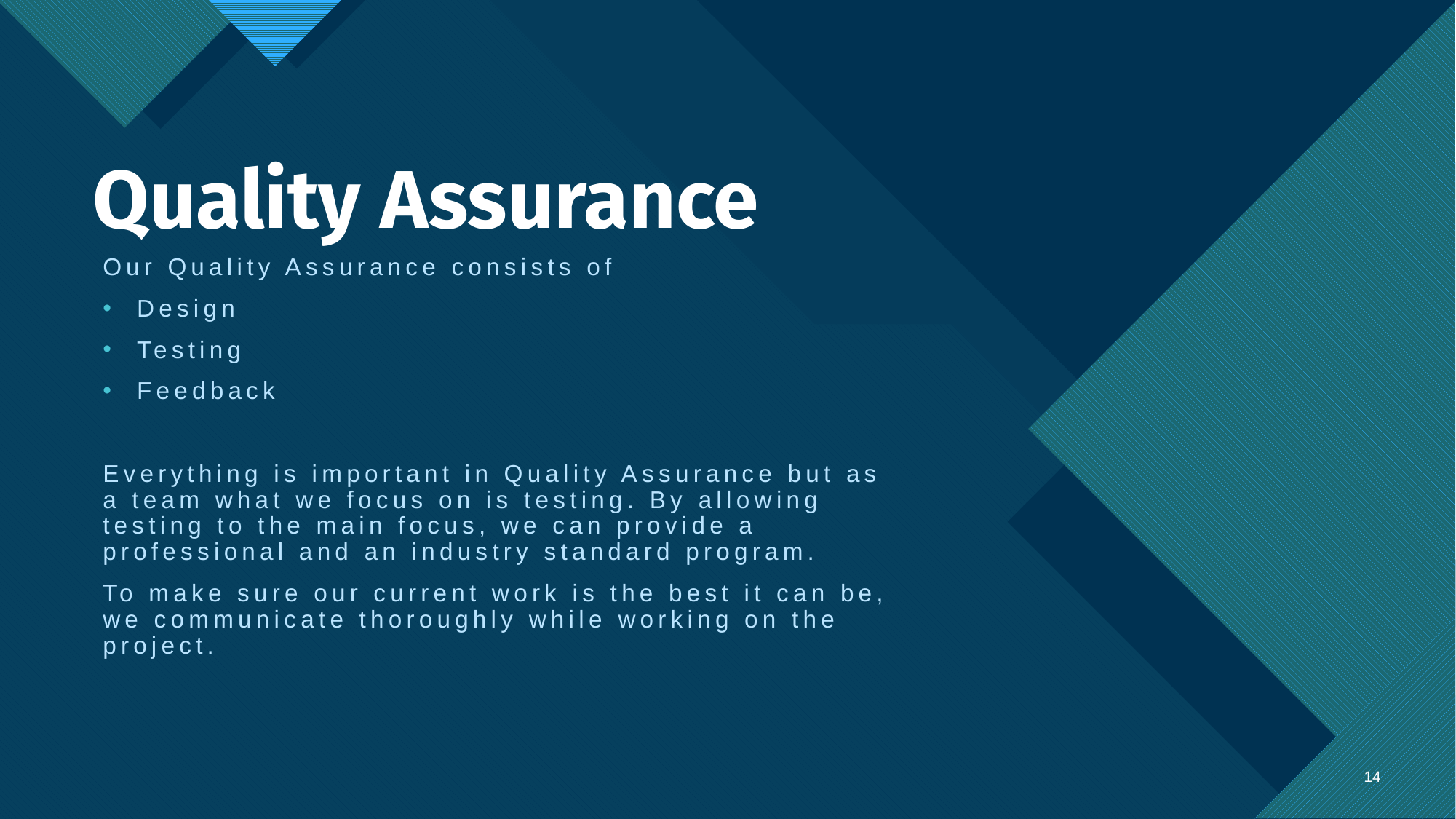

# Quality Assurance
Our Quality Assurance consists of
Design
Testing
Feedback

Everything is important in Quality Assurance but as a team what we focus on is testing. By allowing testing to the main focus, we can provide a professional and an industry standard program.
To make sure our current work is the best it can be, we communicate thoroughly while working on the project.
14